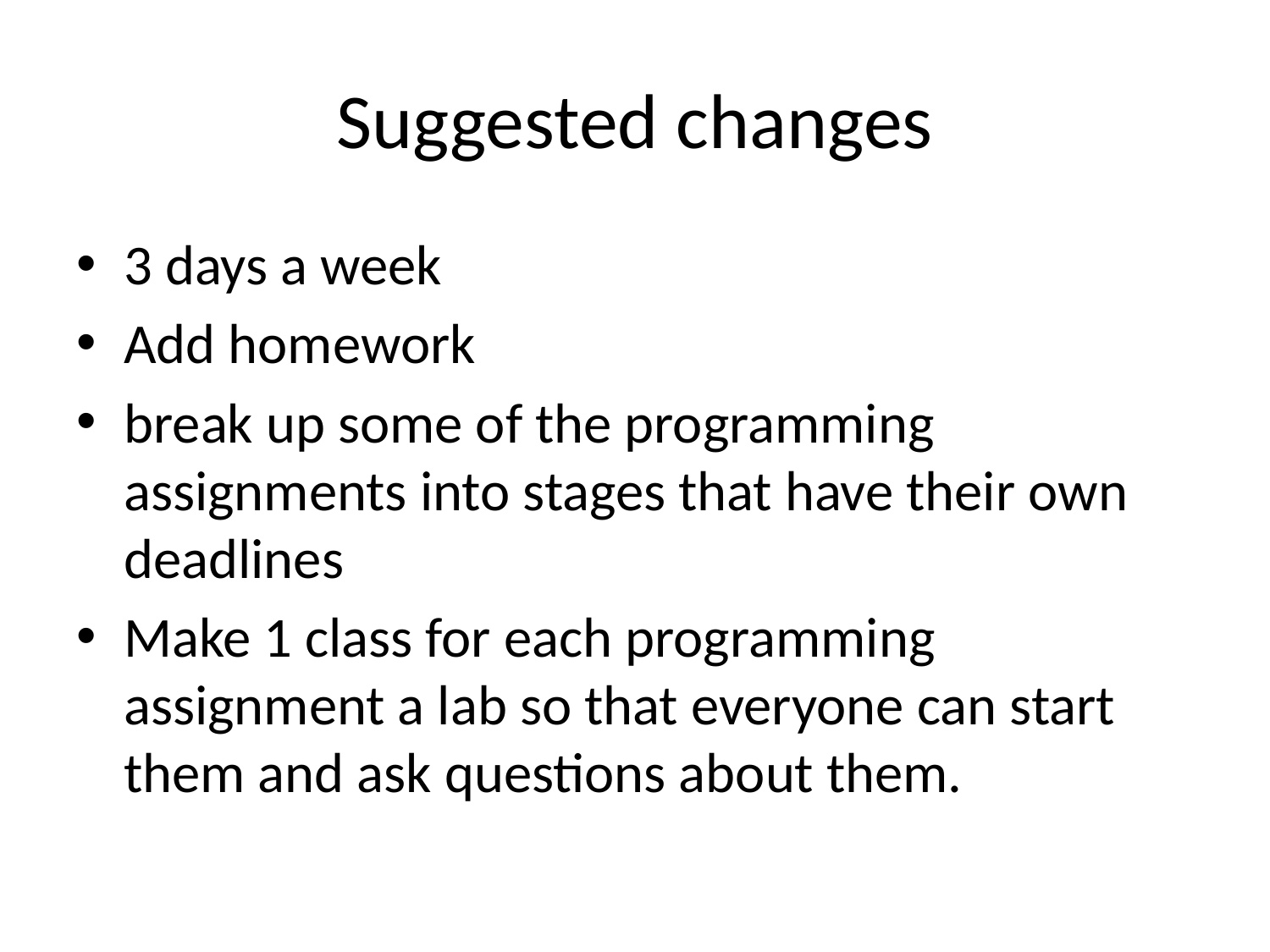

# Suggested changes
3 days a week
Add homework
break up some of the programming assignments into stages that have their own deadlines
Make 1 class for each programming assignment a lab so that everyone can start them and ask questions about them.